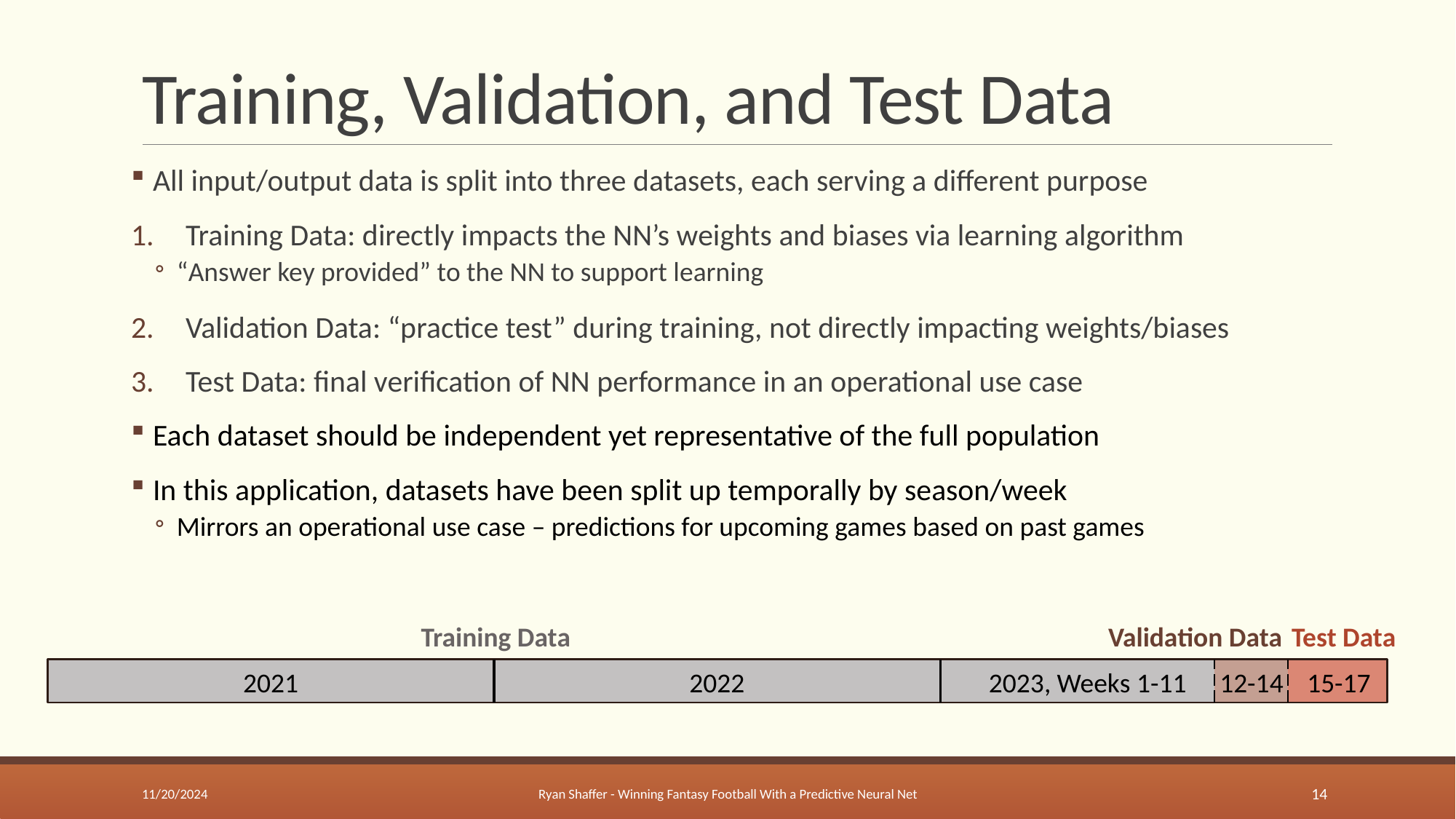

# Training, Validation, and Test Data
All input/output data is split into three datasets, each serving a different purpose
Training Data: directly impacts the NN’s weights and biases via learning algorithm
“Answer key provided” to the NN to support learning
Validation Data: “practice test” during training, not directly impacting weights/biases
Test Data: final verification of NN performance in an operational use case
Each dataset should be independent yet representative of the full population
In this application, datasets have been split up temporally by season/week
Mirrors an operational use case – predictions for upcoming games based on past games
Training Data
Validation Data
Test Data

2021
2022
2023, Weeks 1-11
12-14
15-17

11/20/2024
Ryan Shaffer - Winning Fantasy Football With a Predictive Neural Net
14